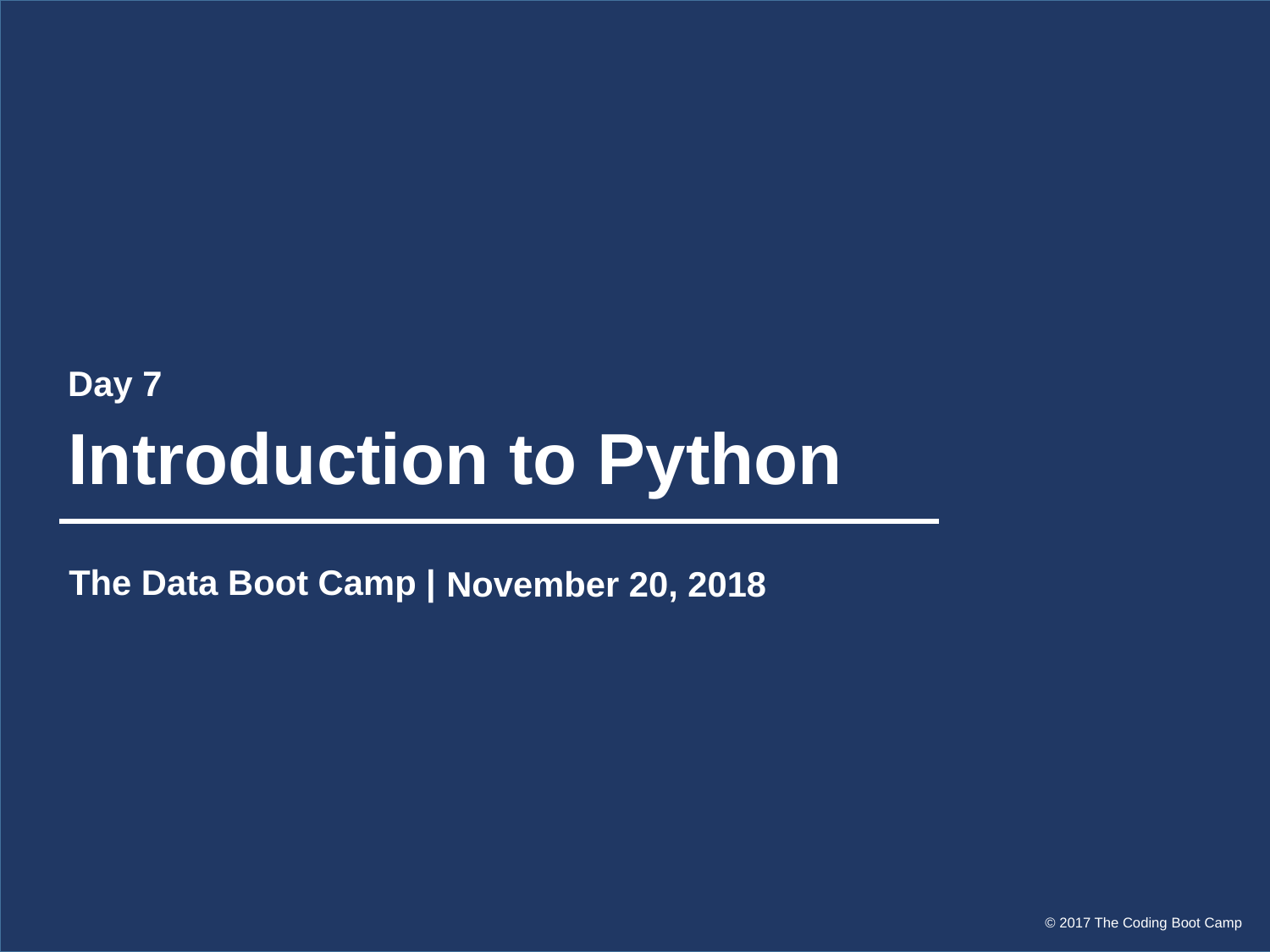

Day 7
# Introduction to Python
The Data Boot Camp |
November 20, 2018